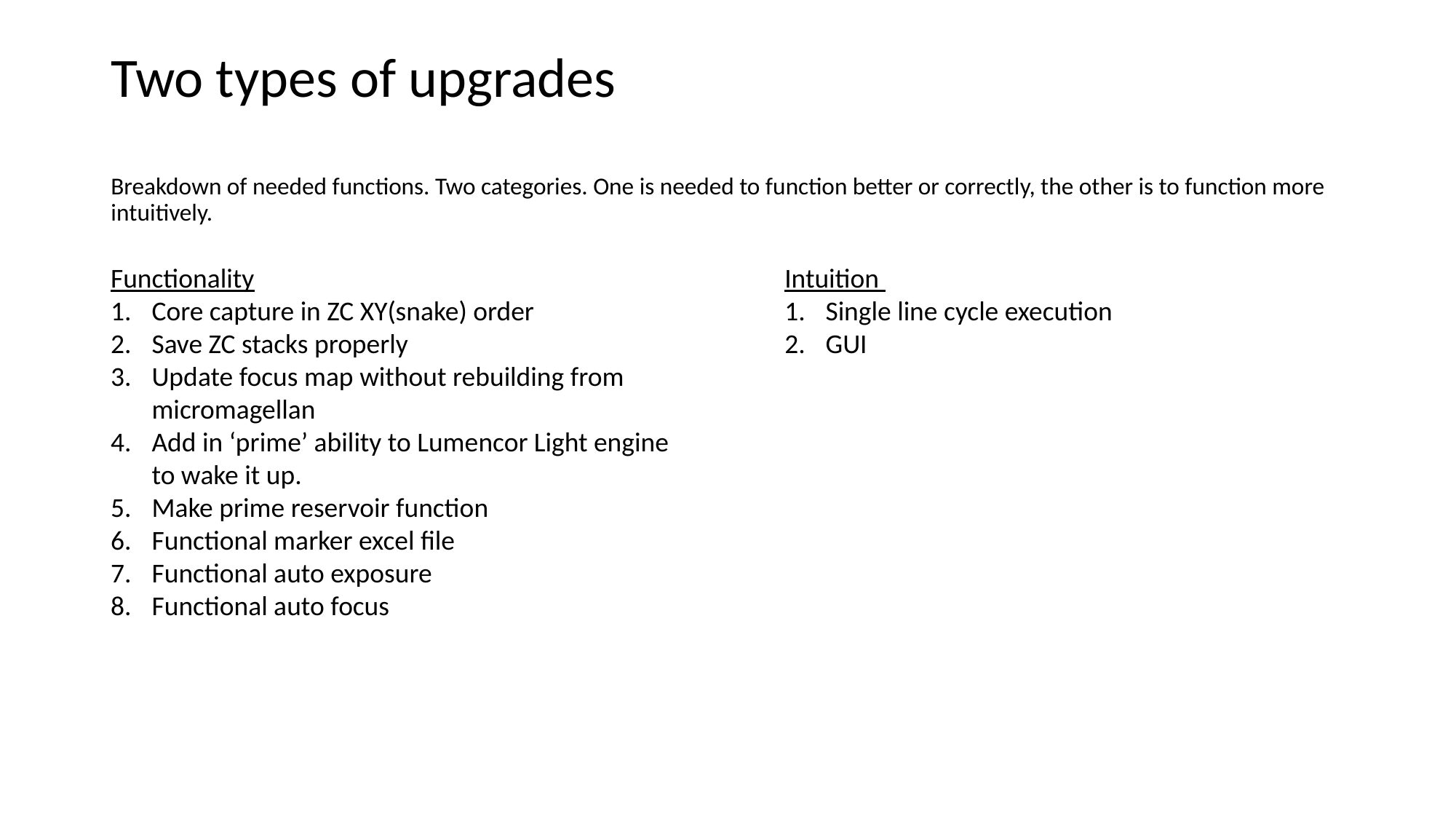

# Two types of upgrades
Breakdown of needed functions. Two categories. One is needed to function better or correctly, the other is to function more intuitively.
Functionality
Core capture in ZC XY(snake) order
Save ZC stacks properly
Update focus map without rebuilding from micromagellan
Add in ‘prime’ ability to Lumencor Light engine to wake it up.
Make prime reservoir function
Functional marker excel file
Functional auto exposure
Functional auto focus

Intuition
Single line cycle execution
GUI